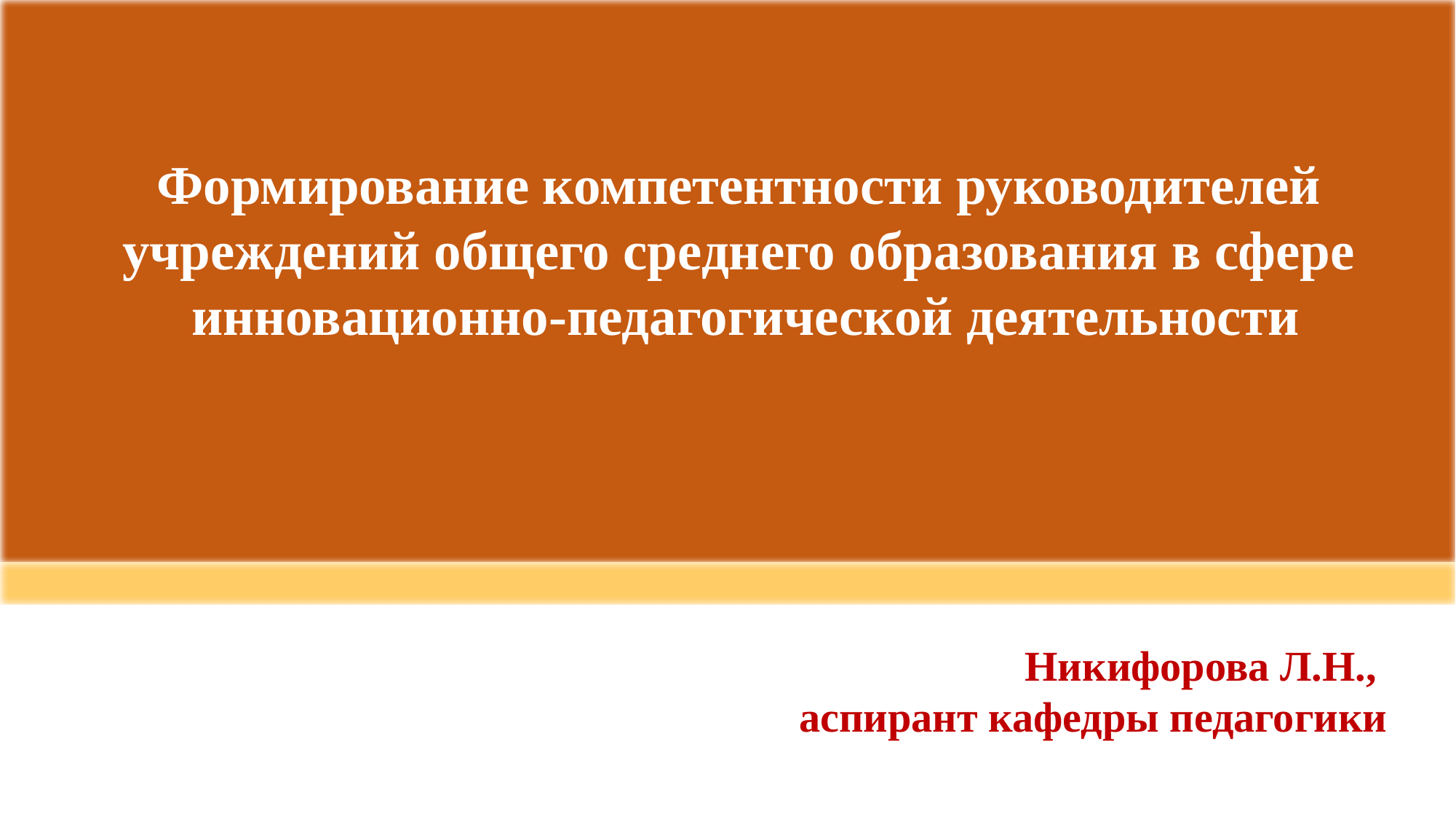

Формирование компетентности руководителей
учреждений общего среднего образования в сфере
инновационно-педагогической деятельности

Никифорова Л.Н.,
аспирант кафедры педагогики